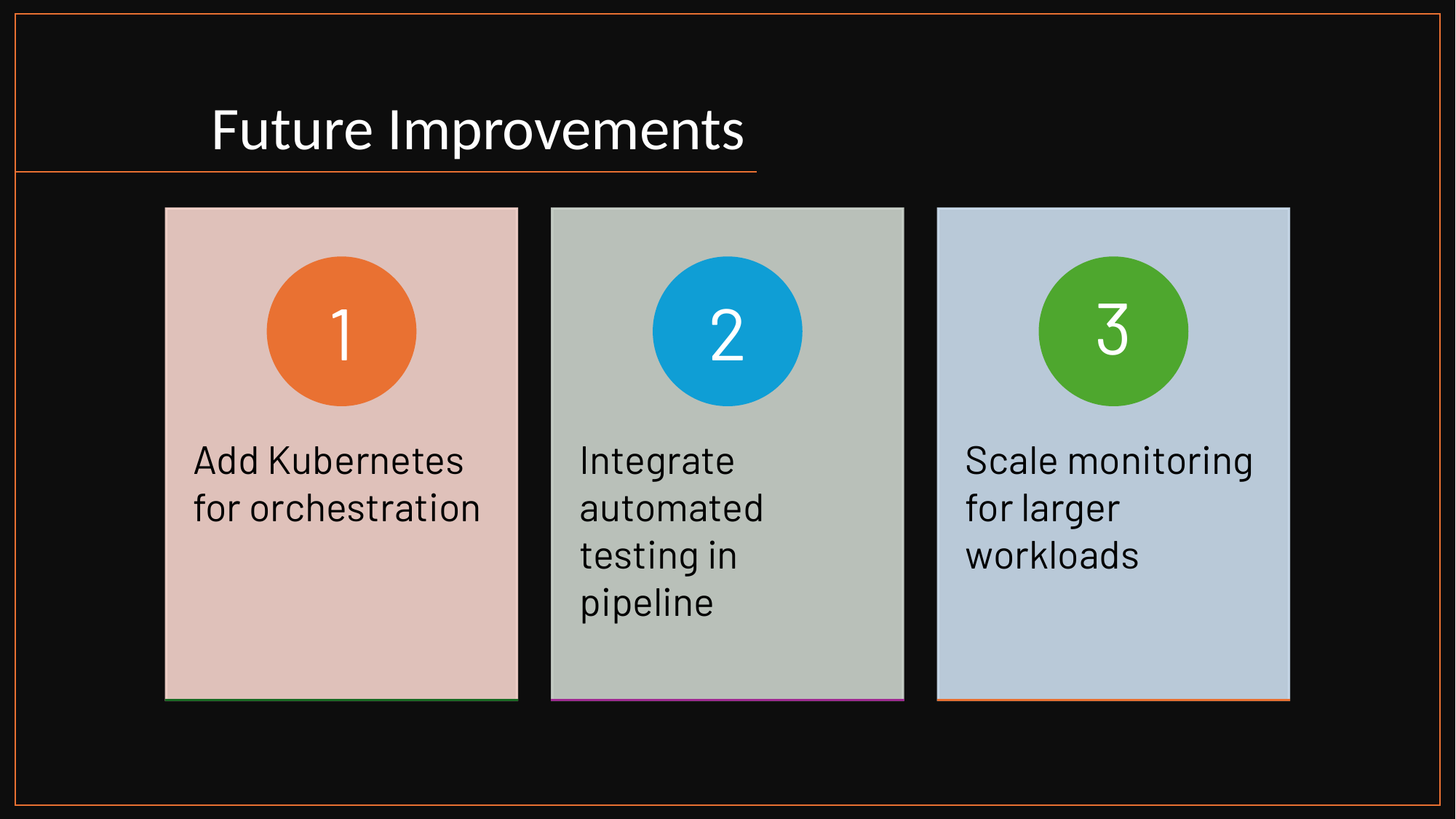

# Future Improvements
Add Kubernetes for orchestration
1
Integrate automated testing in pipeline
2
Scale monitoring for larger workloads
3